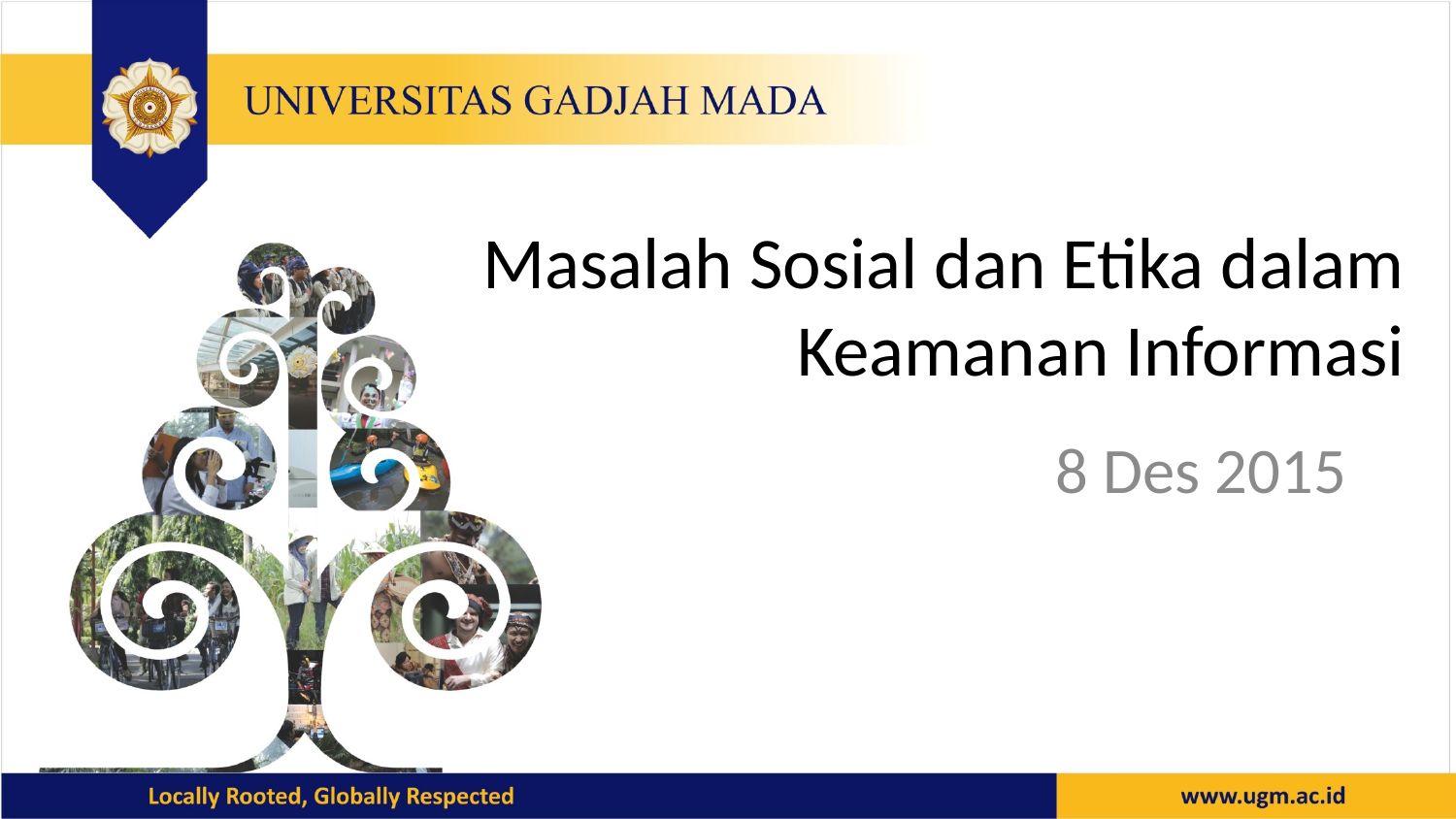

# Masalah Sosial dan Etika dalam Keamanan Informasi
8 Des 2015